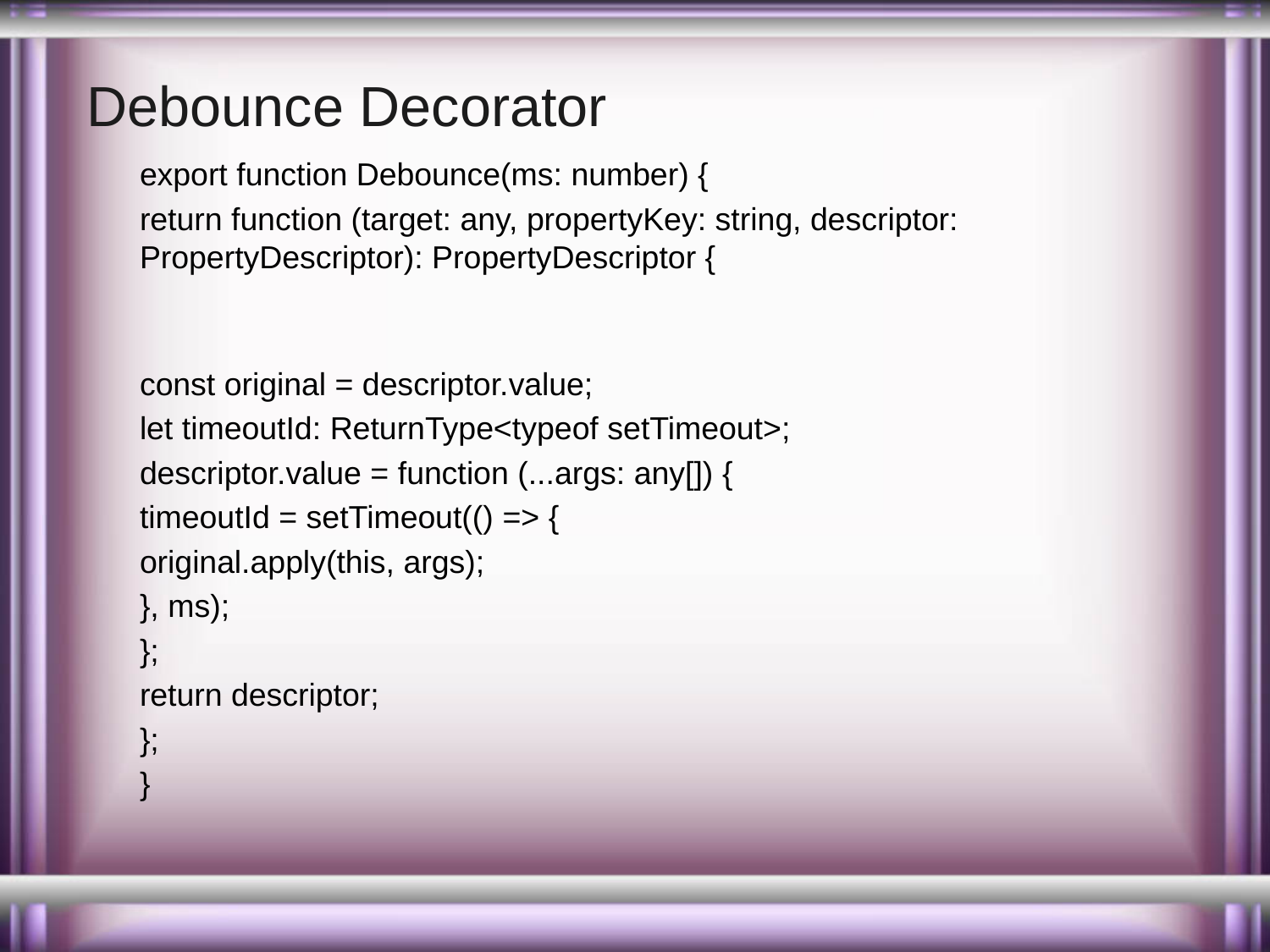

# Debounce Decorator
export function Debounce(ms: number) {
return function (target: any, propertyKey: string, descriptor: PropertyDescriptor): PropertyDescriptor {

const original = descriptor.value;
let timeoutId: ReturnType<typeof setTimeout>;
descriptor.value = function (...args: any[]) {
timeoutId = setTimeout(() => {
original.apply(this, args);
}, ms);
};
return descriptor;
};
}